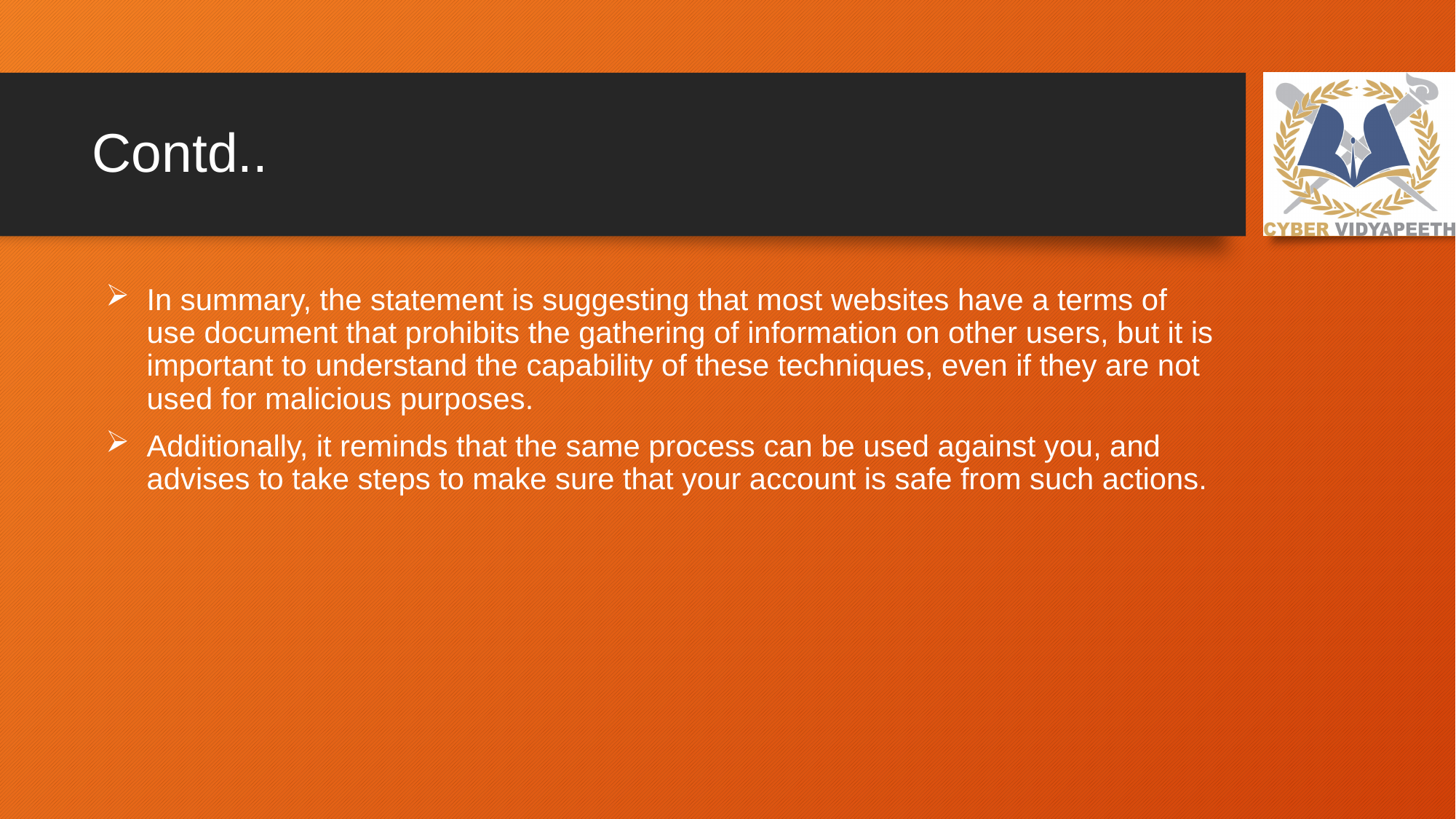

# Contd..
In summary, the statement is suggesting that most websites have a terms of use document that prohibits the gathering of information on other users, but it is important to understand the capability of these techniques, even if they are not used for malicious purposes.
Additionally, it reminds that the same process can be used against you, and advises to take steps to make sure that your account is safe from such actions.